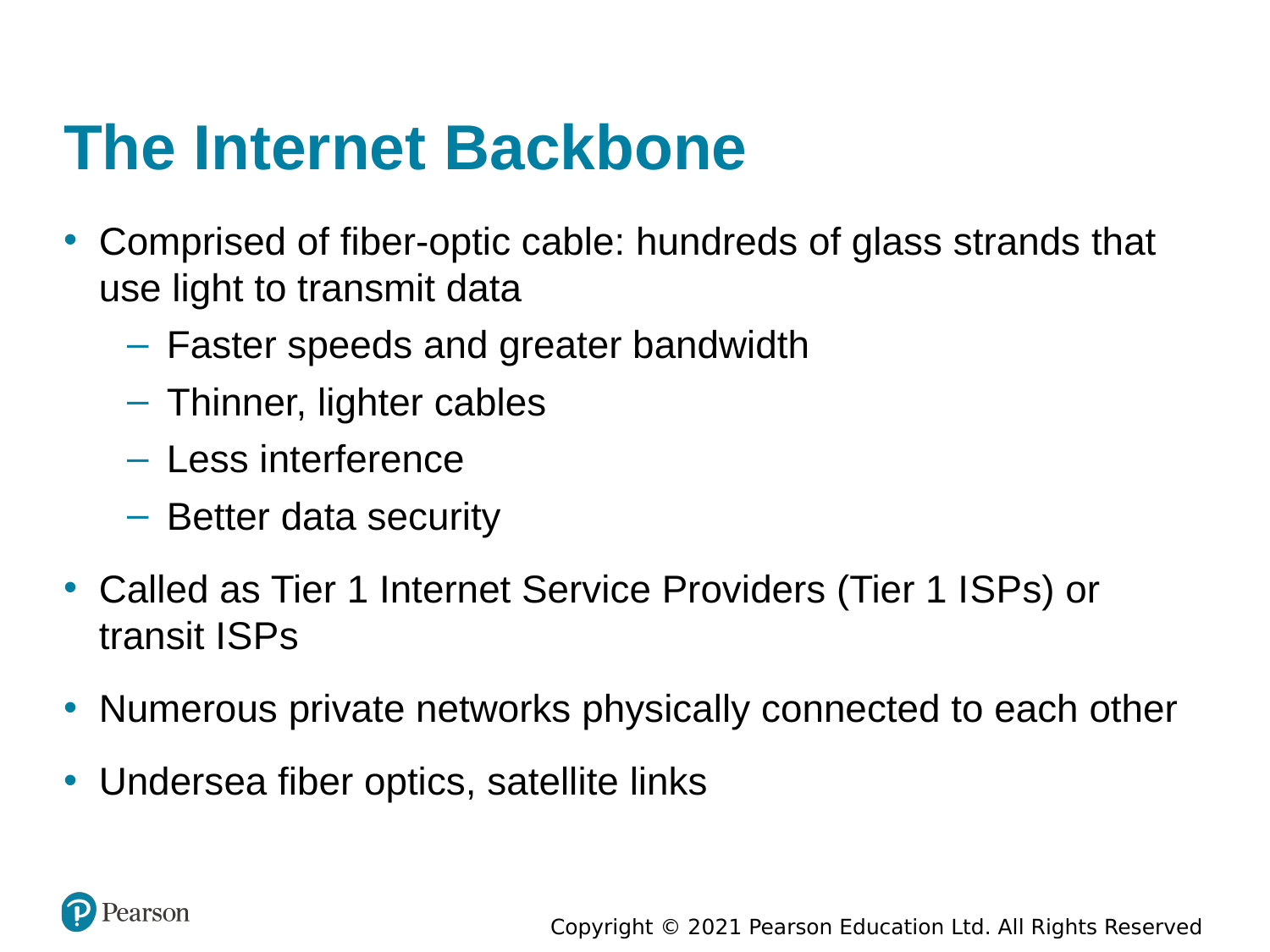

# The Internet Backbone
Comprised of fiber-optic cable: hundreds of glass strands that use light to transmit data
Faster speeds and greater bandwidth
Thinner, lighter cables
Less interference
Better data security
Called as Tier 1 Internet Service Providers (Tier 1 I S P s) or transit I S P s
Numerous private networks physically connected to each other
Undersea fiber optics, satellite links